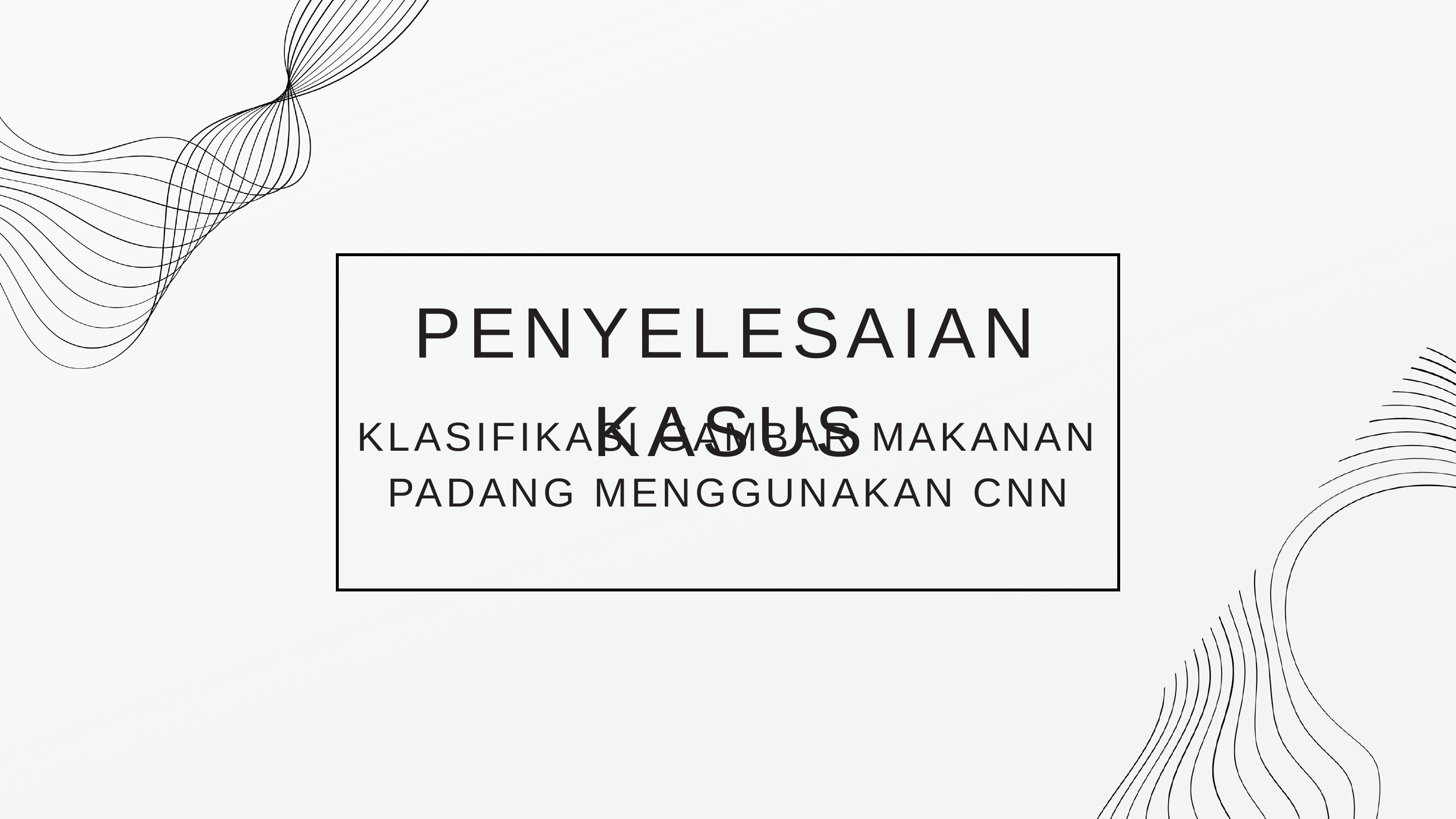

PENYELESAIAN KASUS
KLASIFIKASI GAMBAR MAKANAN PADANG MENGGUNAKAN CNN